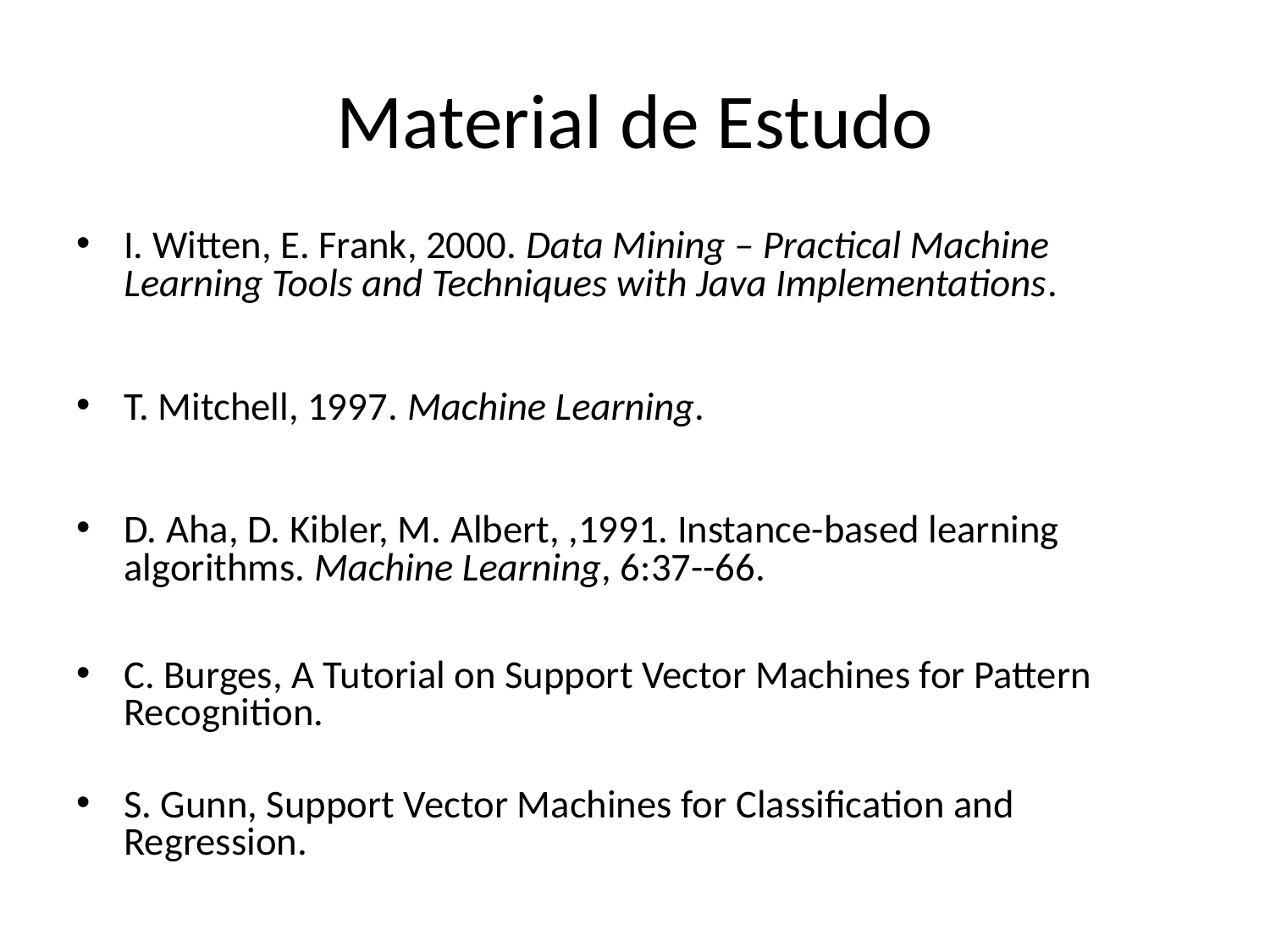

# Material de Estudo
I. Witten, E. Frank, 2000. Data Mining – Practical Machine Learning Tools and Techniques with Java Implementations.

T. Mitchell, 1997. Machine Learning.

D. Aha, D. Kibler, M. Albert, ,1991. Instance-based learning algorithms. Machine Learning, 6:37--66.

C. Burges, A Tutorial on Support Vector Machines for Pattern Recognition.

S. Gunn, Support Vector Machines for Classification and Regression.